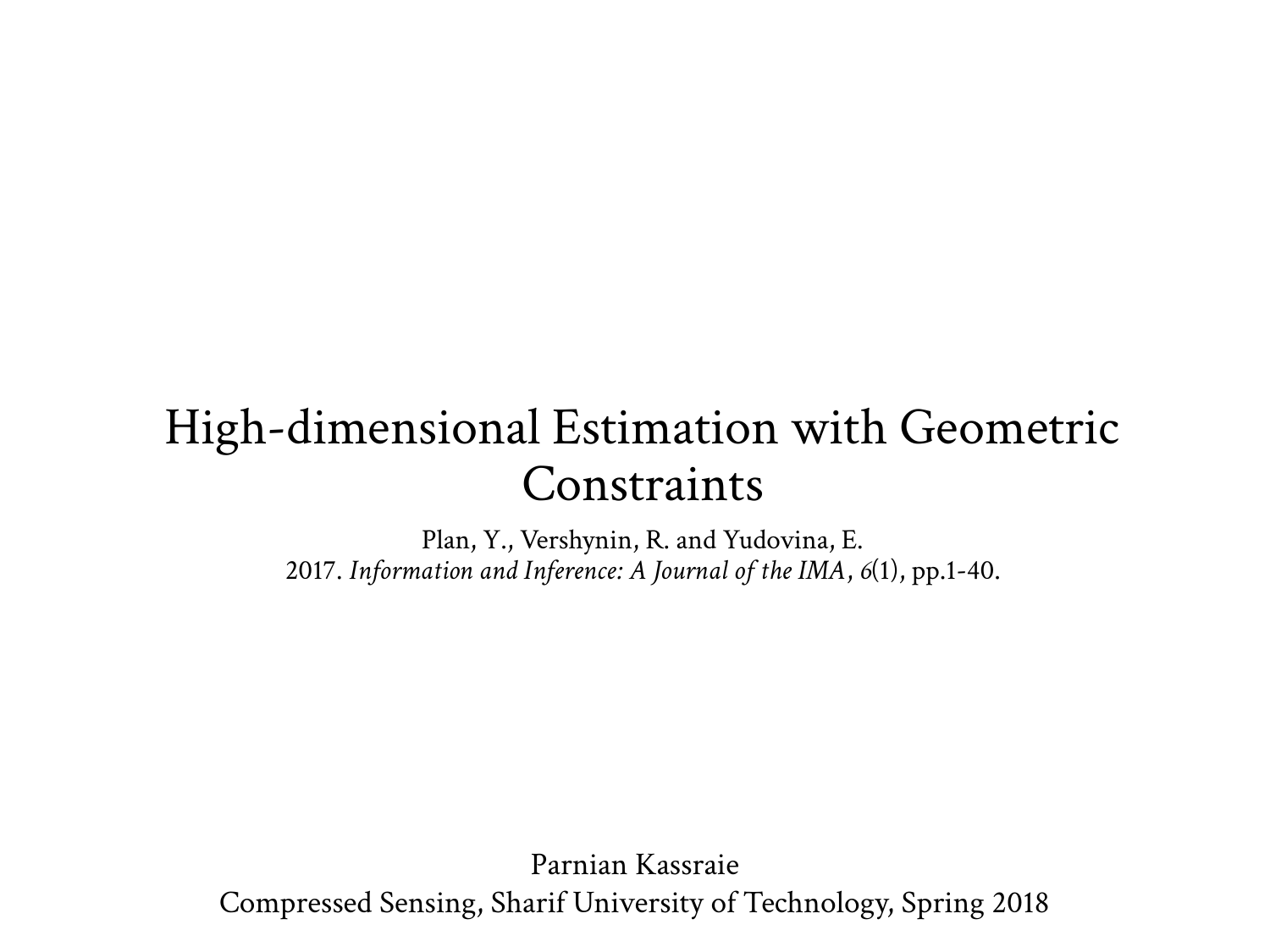

# High-dimensional Estimation with Geometric Constraints
Plan, Y., Vershynin, R. and Yudovina, E.
2017. Information and Inference: A Journal of the IMA, 6(1), pp.1-40.

Parnian Kassraie
Compressed Sensing, Sharif University of Technology, Spring 2018